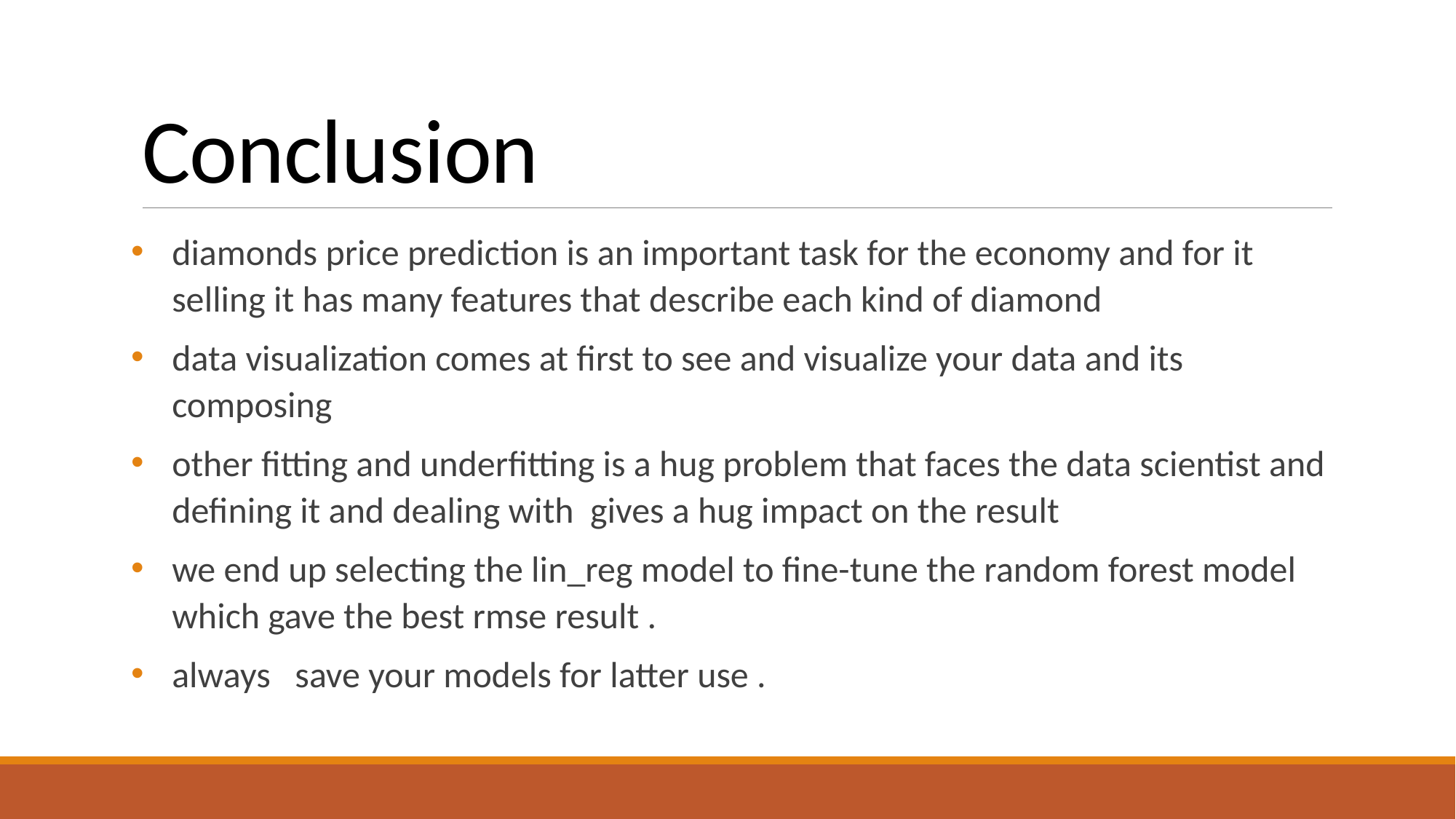

# Conclusion
diamonds price prediction is an important task for the economy and for it selling it has many features that describe each kind of diamond
data visualization comes at first to see and visualize your data and its composing
other fitting and underfitting is a hug problem that faces the data scientist and defining it and dealing with  gives a hug impact on the result
we end up selecting the lin_reg model to fine-tune the random forest model which gave the best rmse result .
always   save your models for latter use .